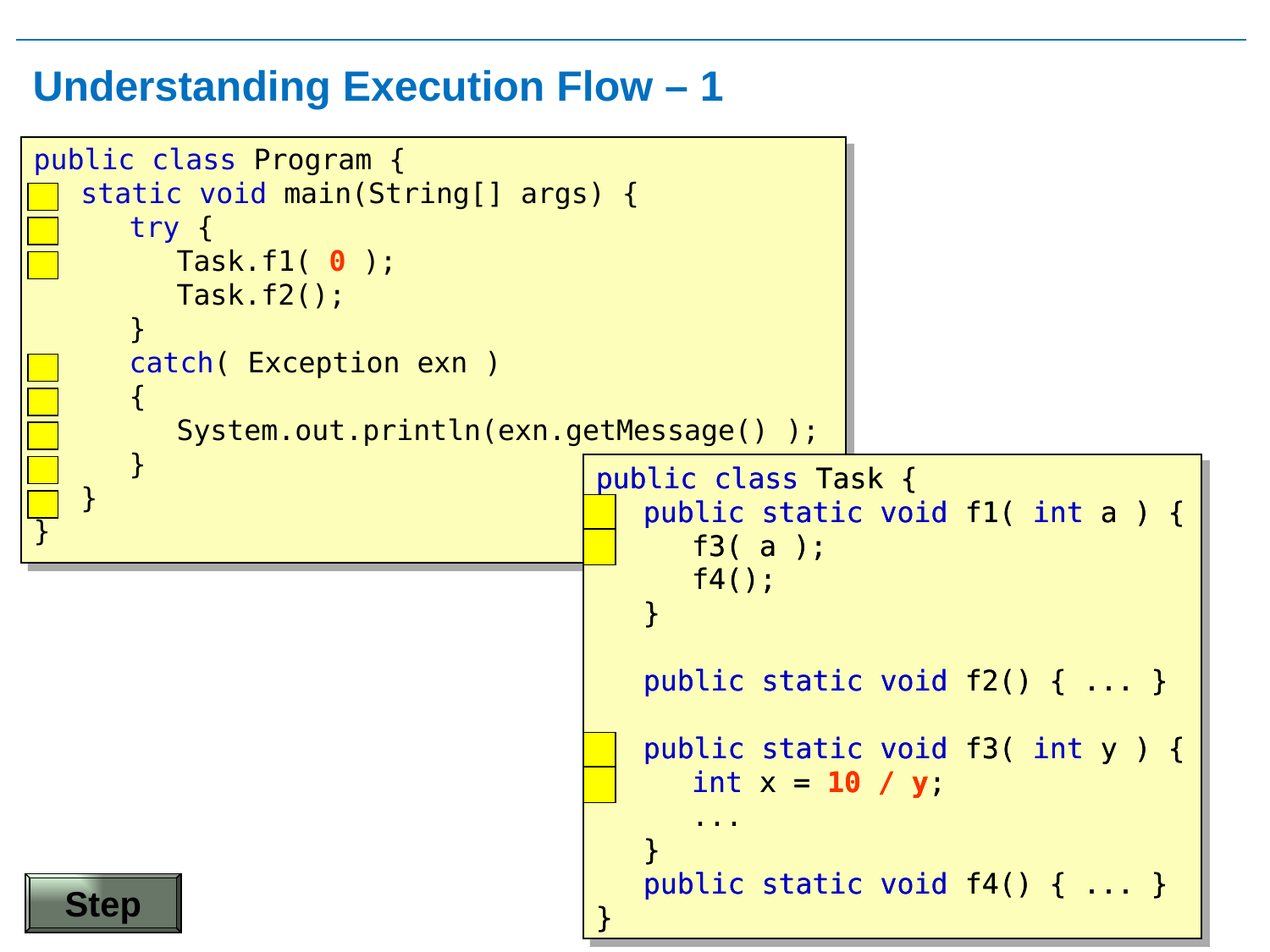

# Understanding Execution Flow – 1
public class Program {
	static void main(String[] args) {
		try {
			Task.f1( 0 );
			Task.f2();
		}
		catch( Exception exn )
		{
			System.out.println(exn.getMessage() );
		}
	}
}

public class Task {
	public static void f1( int a ) {
		f3( a );
		f4();
	}

	public static void f2() { ... }

	public static void f3( int y ) {
		int x = 10 / y;
		...
	}
	public static void f4() { ... }
}
public class Task {
	public static void f1( int a ) {
		f3( a );
		f4();
	}

	public static void f2() { ... }

	public static void f3( int y ) {
		int x = 10 / y;
		...
	}
	public static void f4() { ... }
}

Step